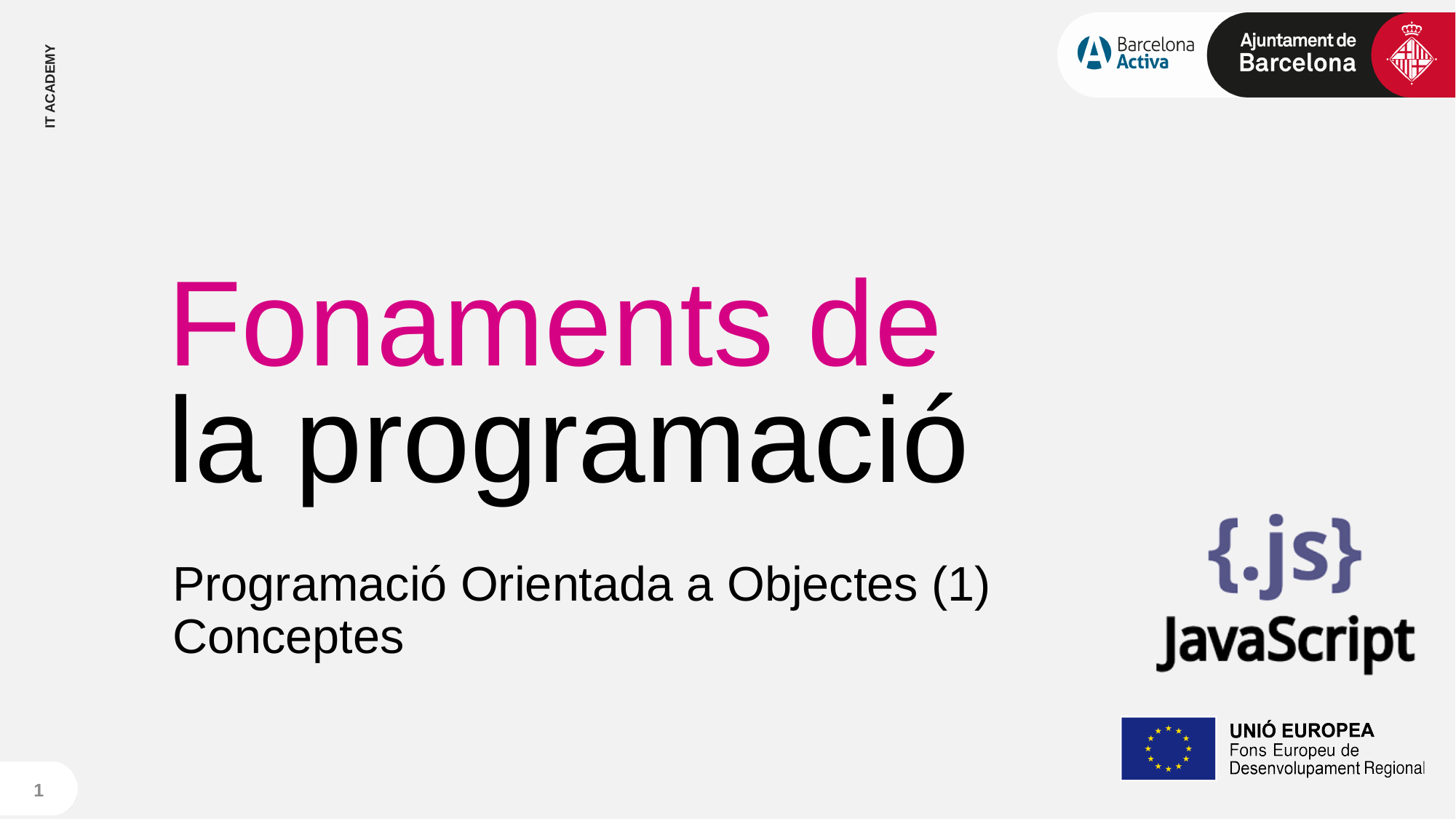

Programació Orientada a Objectes (1)
Conceptes

1